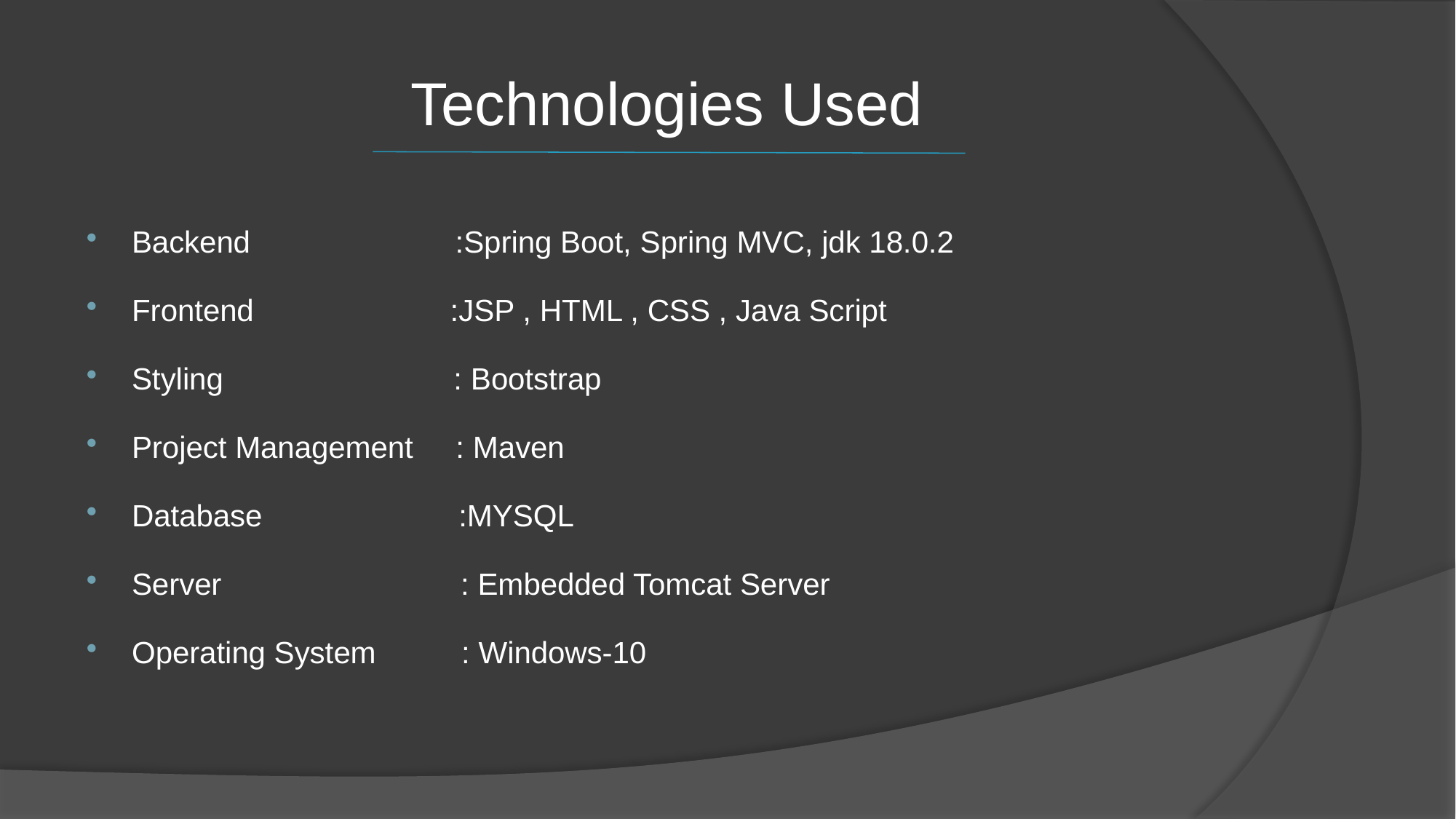

# Technologies Used
Backend                        :Spring Boot, Spring MVC, jdk 18.0.2
Frontend                       :JSP , HTML , CSS , Java Script
Styling                           : Bootstrap
Project Management     : Maven
Database                       :MYSQL
Server                            : Embedded Tomcat Server
Operating System          : Windows-10